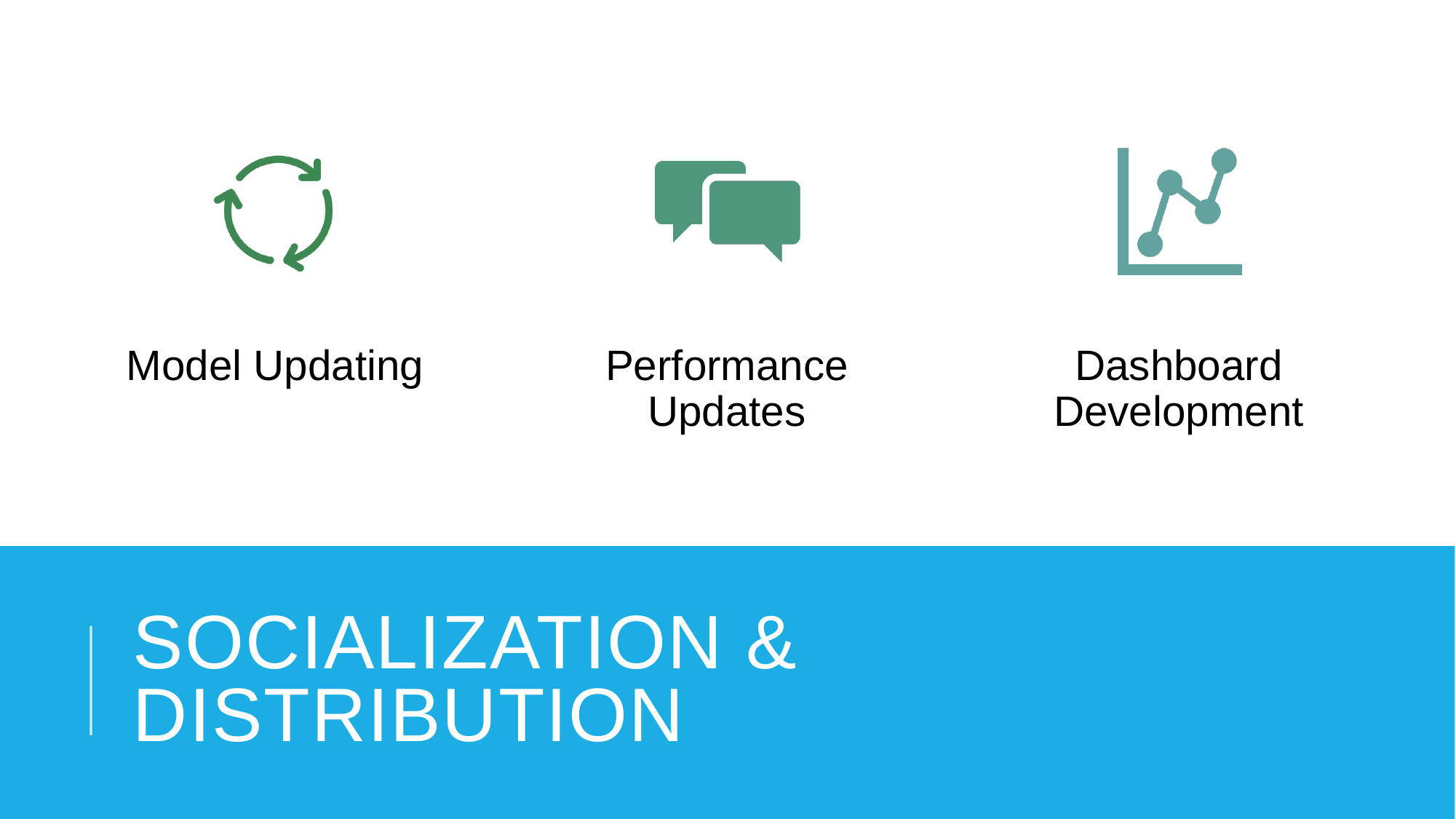

Model Updating
Performance Updates
Dashboard Development

# Socialization & Distribution